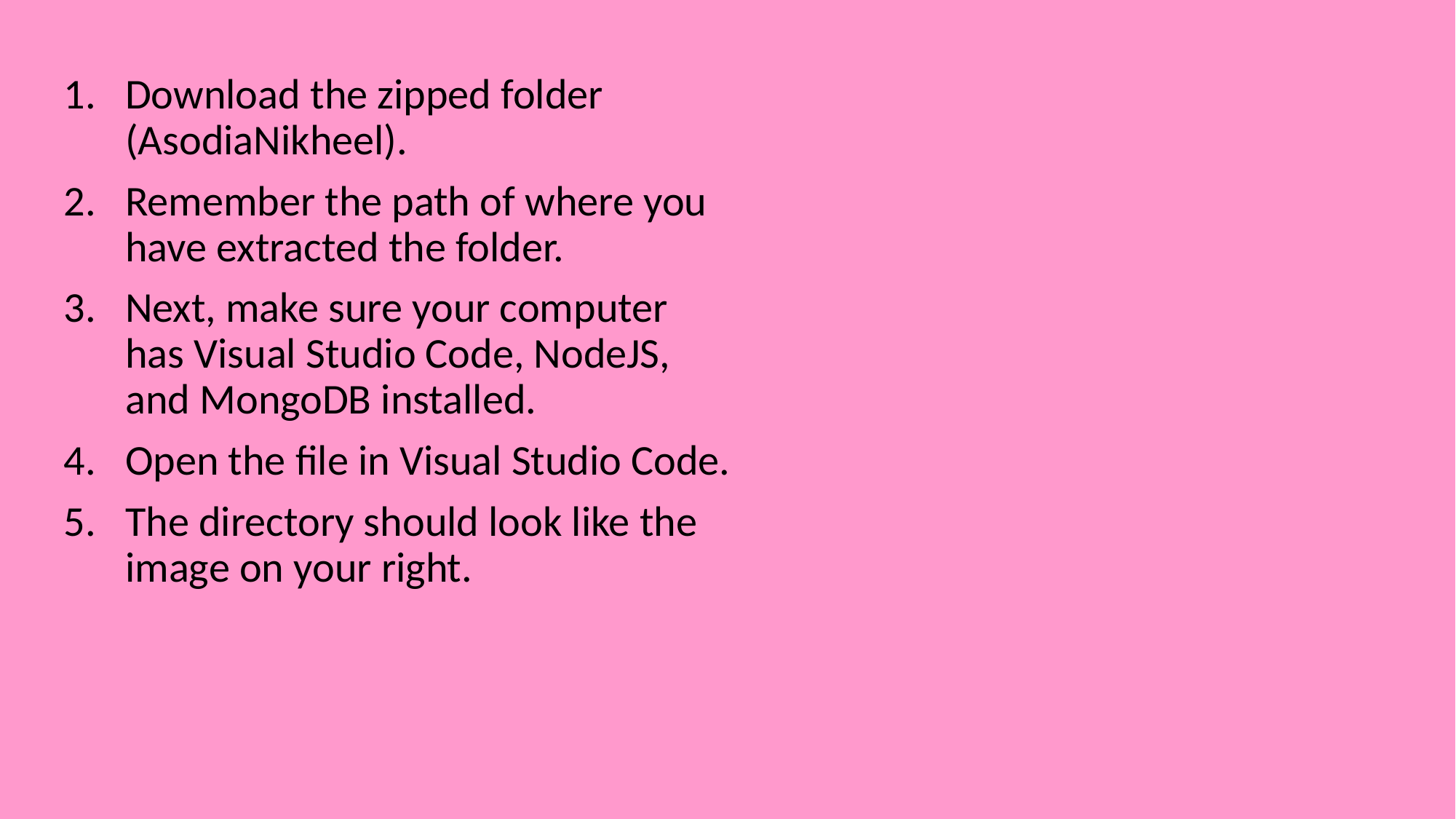

Download the zipped folder (AsodiaNikheel).
Remember the path of where you have extracted the folder.
Next, make sure your computer has Visual Studio Code, NodeJS, and MongoDB installed.
Open the file in Visual Studio Code.
The directory should look like the image on your right.